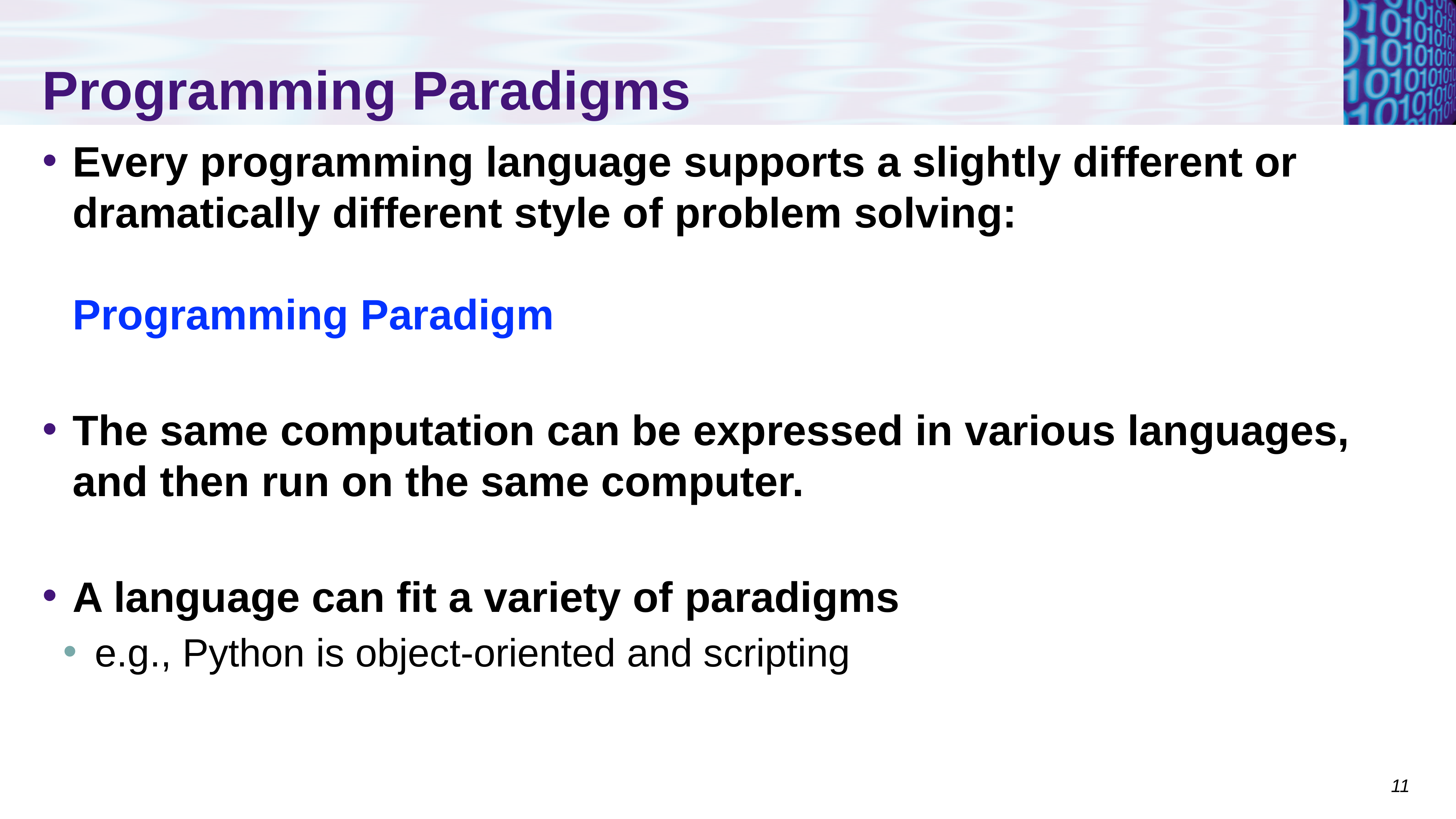

# Programming Paradigms
Every programming language supports a slightly different or dramatically different style of problem solving:
Programming Paradigm

The same computation can be expressed in various languages, and then run on the same computer.

A language can fit a variety of paradigms
e.g., Python is object-oriented and scripting
11